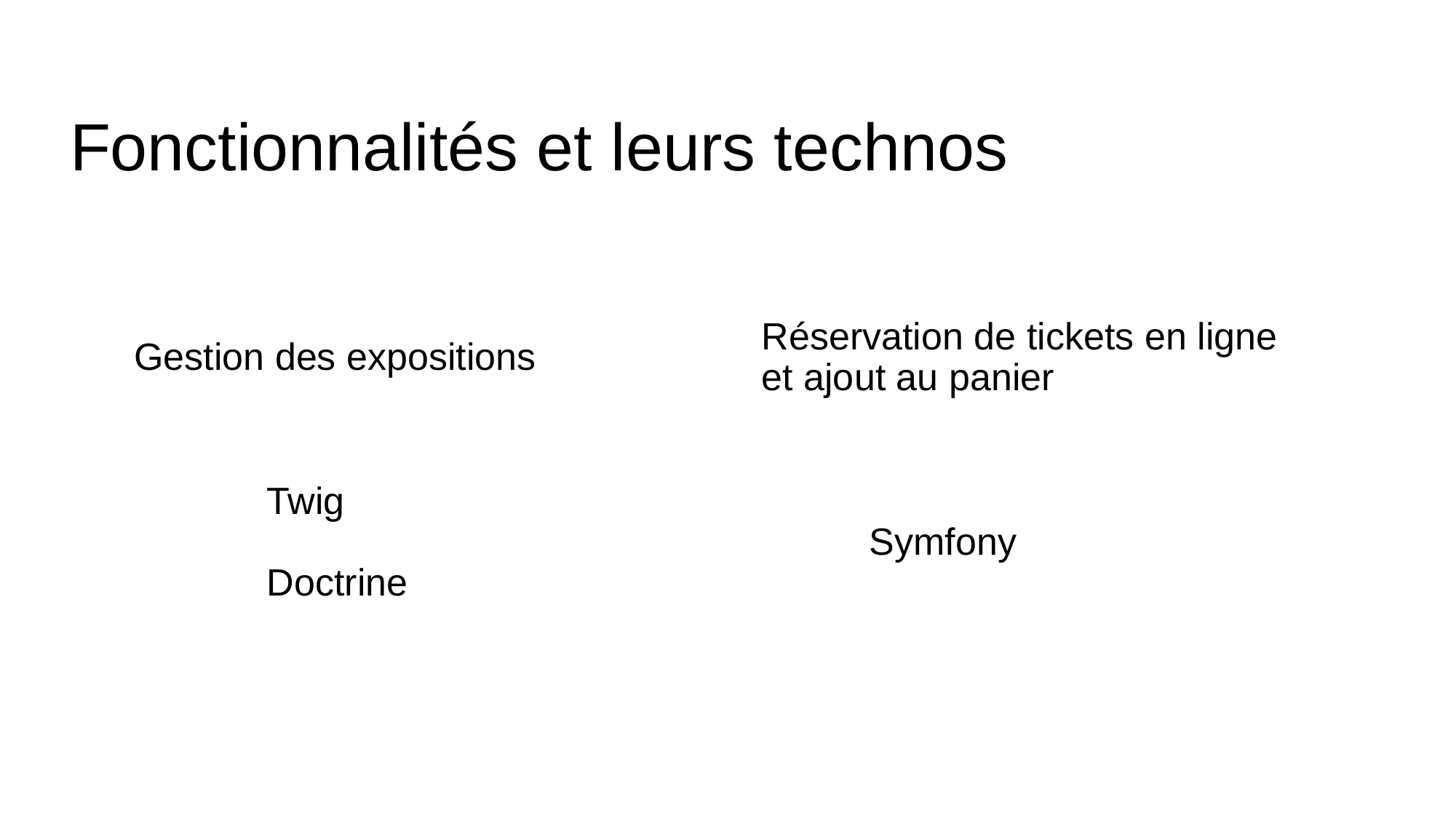

# Fonctionnalités et leurs technos
Réservation de tickets en ligne
et ajout au panier
Gestion des expositions
Symfony
Twig

Doctrine